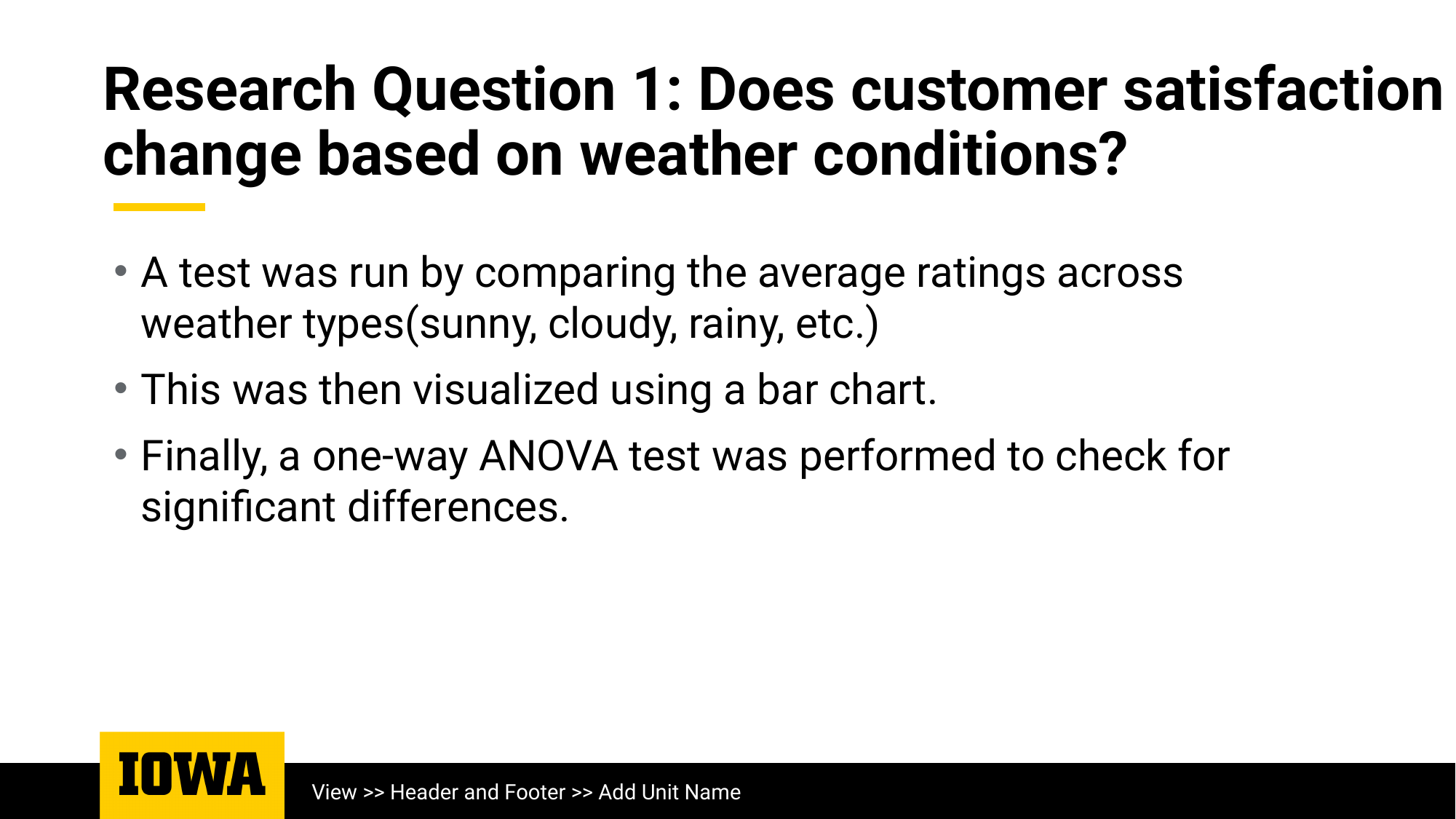

# Research Question 1: Does customer satisfaction change based on weather conditions?
A test was run by comparing the average ratings across weather types(sunny, cloudy, rainy, etc.)
This was then visualized using a bar chart.
Finally, a one-way ANOVA test was performed to check for significant differences.

View >> Header and Footer >> Add Unit Name